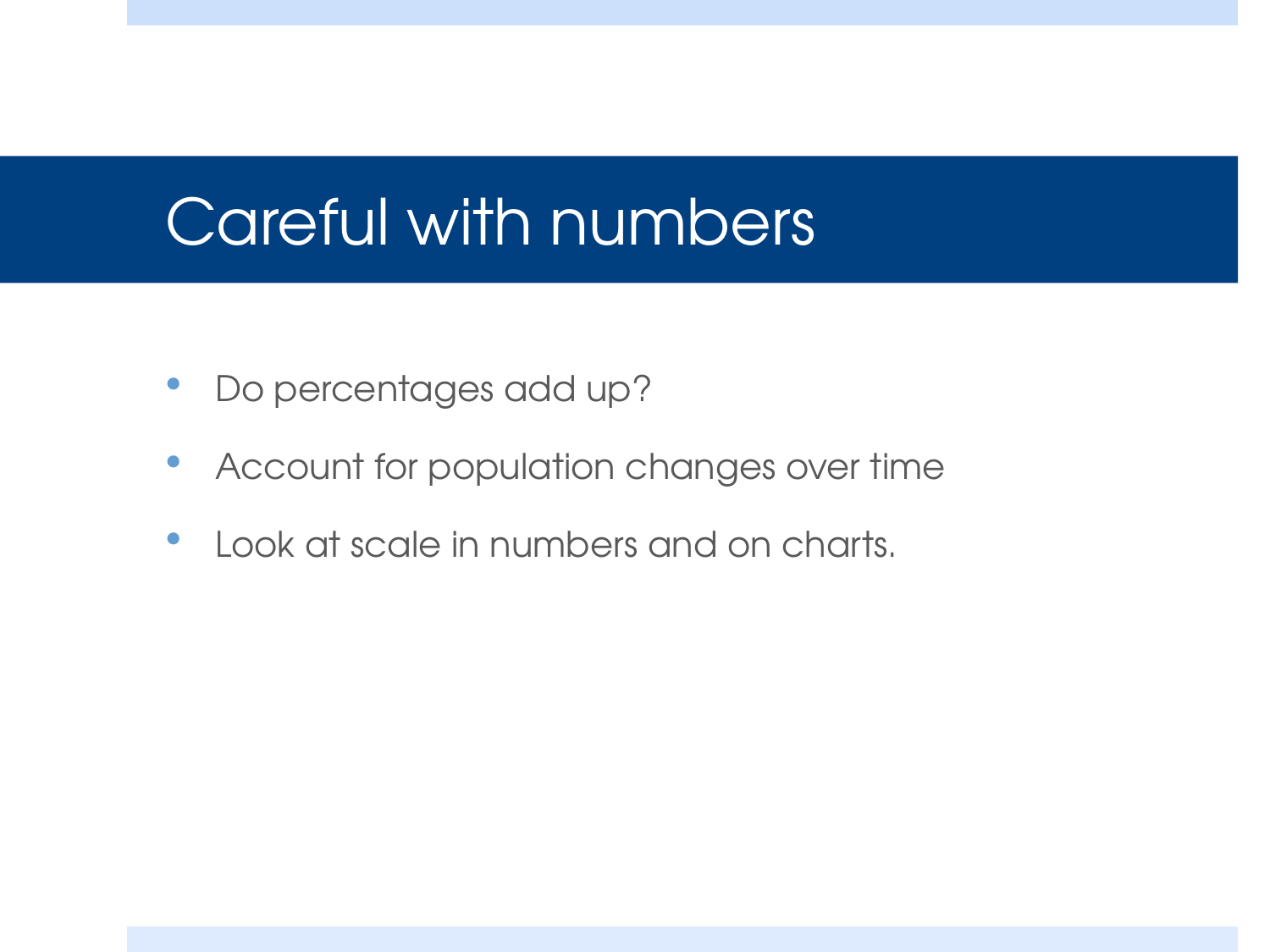

# Careful with numbers
Do percentages add up?
Account for population changes over time
Look at scale in numbers and on charts.